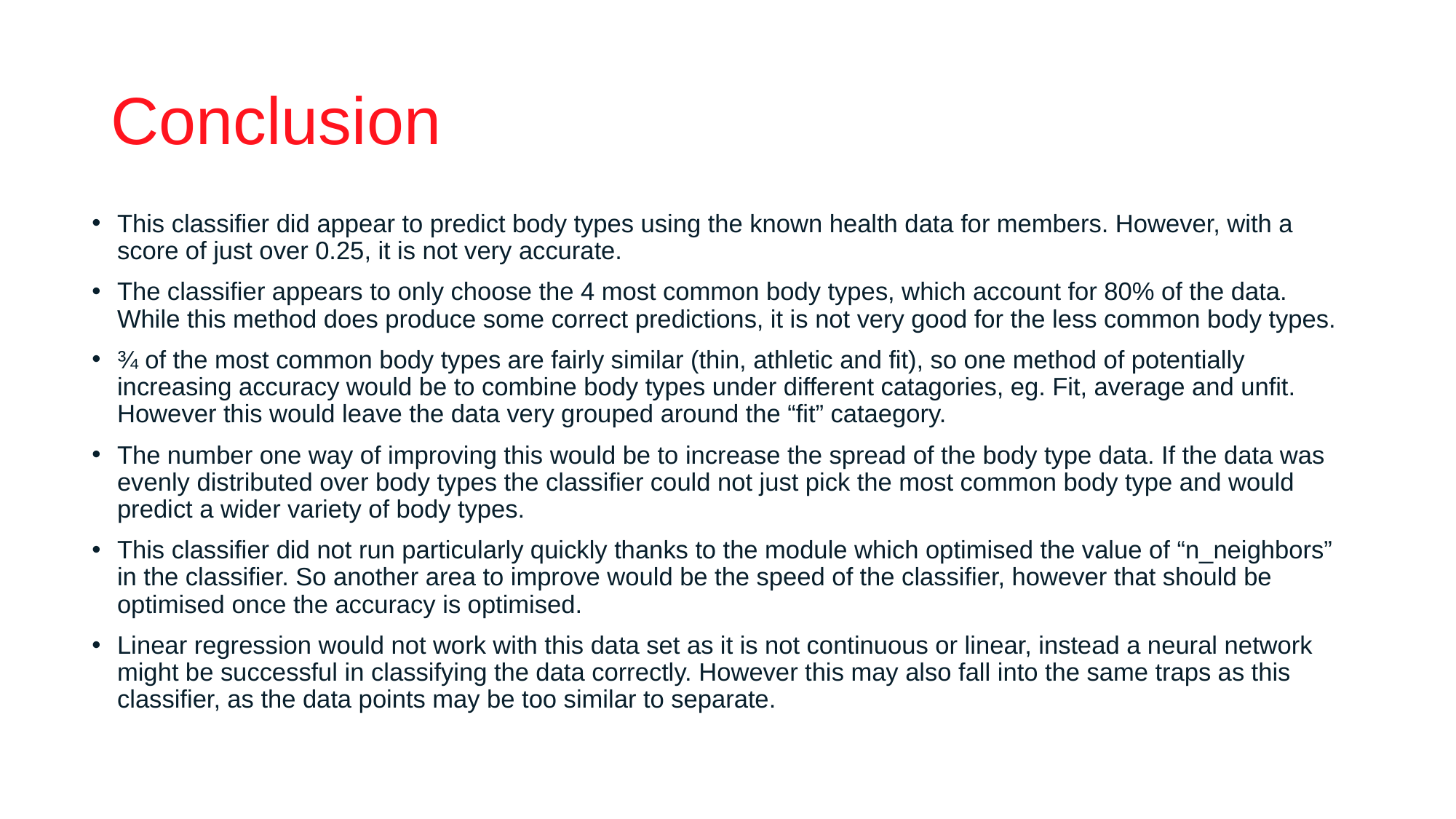

# Conclusion
This classifier did appear to predict body types using the known health data for members. However, with a score of just over 0.25, it is not very accurate.
The classifier appears to only choose the 4 most common body types, which account for 80% of the data. While this method does produce some correct predictions, it is not very good for the less common body types.
¾ of the most common body types are fairly similar (thin, athletic and fit), so one method of potentially increasing accuracy would be to combine body types under different catagories, eg. Fit, average and unfit. However this would leave the data very grouped around the “fit” cataegory.
The number one way of improving this would be to increase the spread of the body type data. If the data was evenly distributed over body types the classifier could not just pick the most common body type and would predict a wider variety of body types.
This classifier did not run particularly quickly thanks to the module which optimised the value of “n_neighbors” in the classifier. So another area to improve would be the speed of the classifier, however that should be optimised once the accuracy is optimised.
Linear regression would not work with this data set as it is not continuous or linear, instead a neural network might be successful in classifying the data correctly. However this may also fall into the same traps as this classifier, as the data points may be too similar to separate.